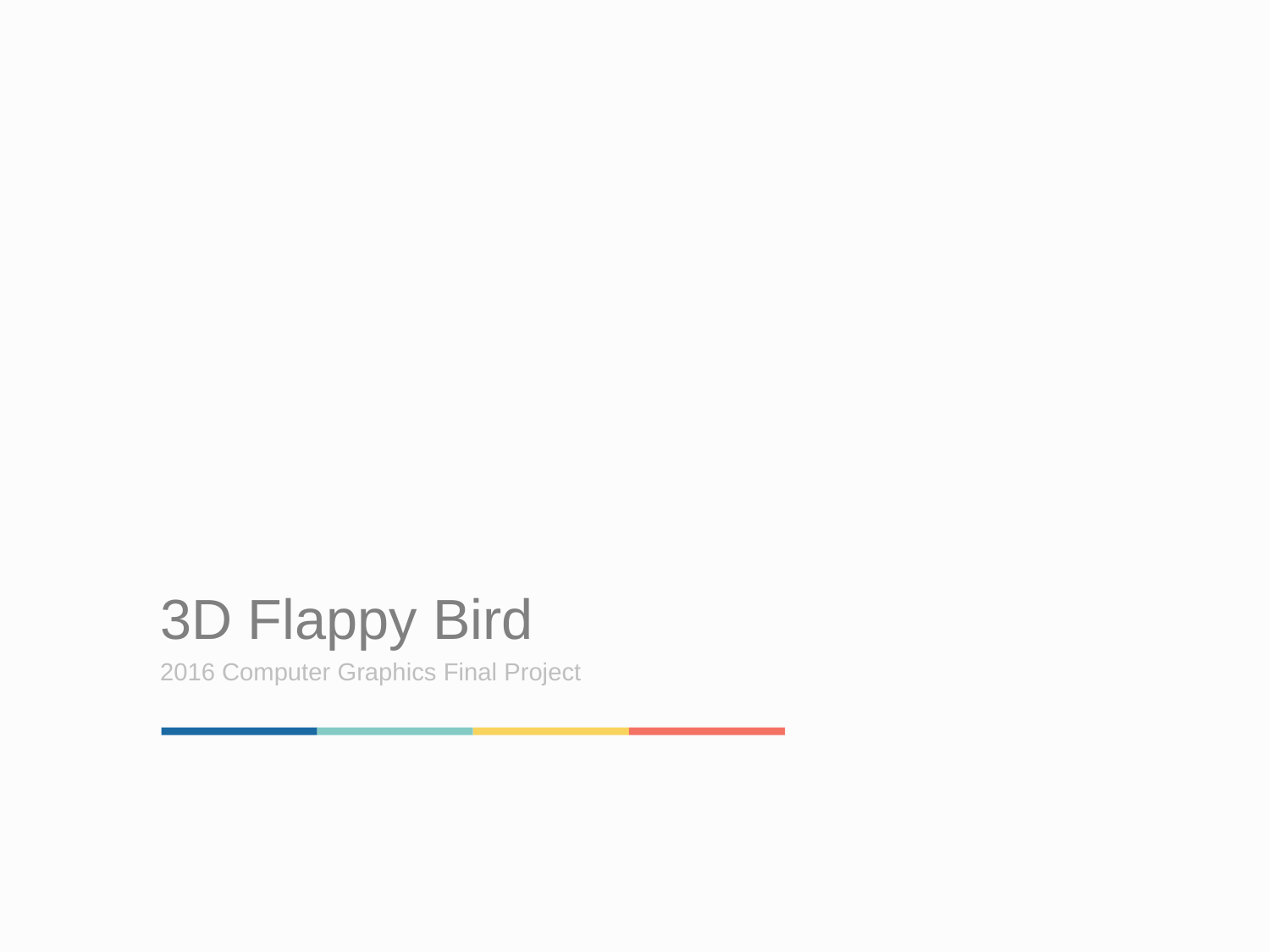

# 3D Flappy Bird
2016 Computer Graphics Final Project